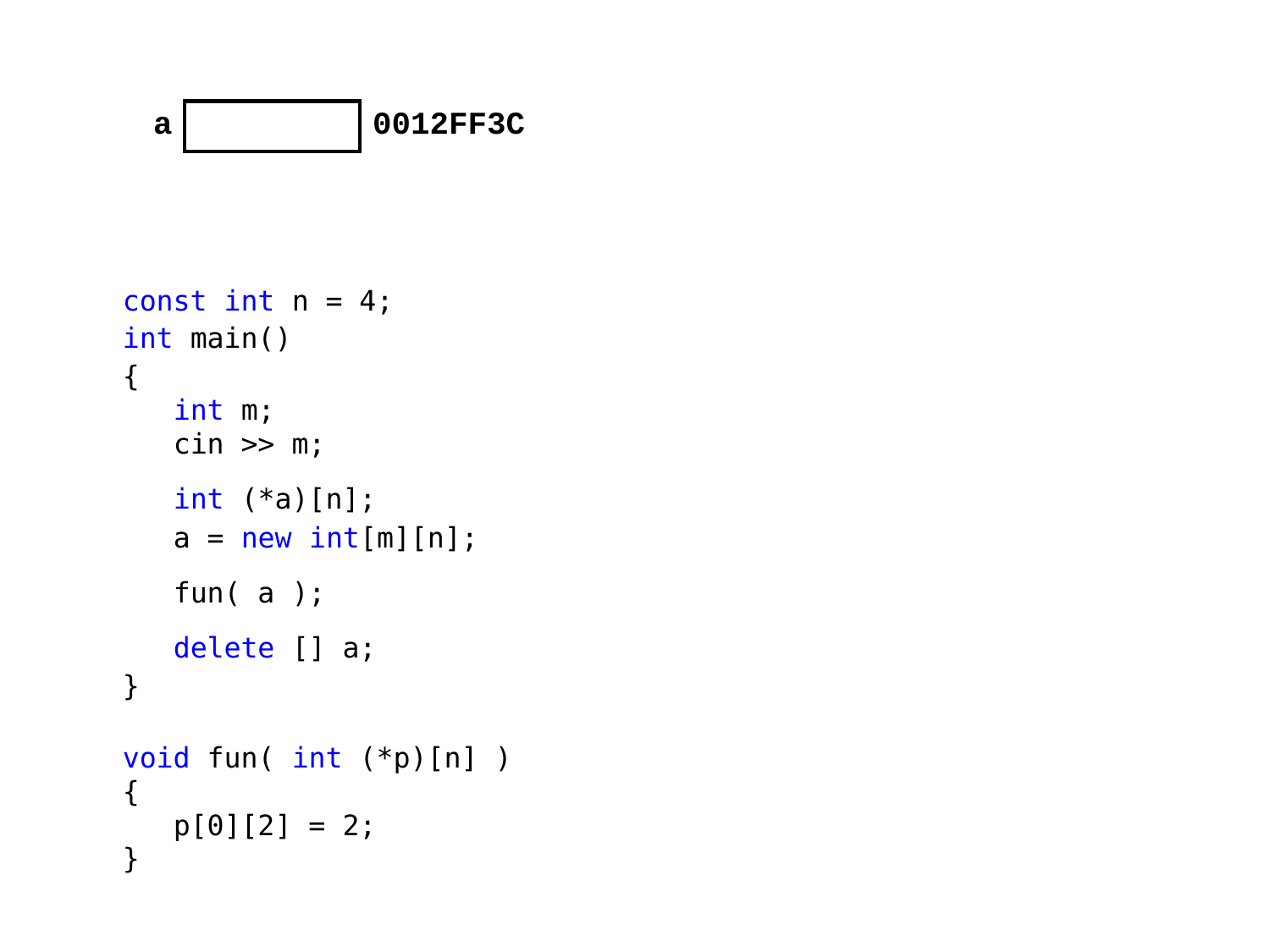

| a |  | 0012FF3C |
| --- | --- | --- |
const int n = 4;
int main()
{
   int m;
   cin >> m;
   int (*a)[n];
   a = new int[m][n];
   fun( a );
   delete [] a;
}

void fun( int (*p)[n] )
{
   p[0][2] = 2;
}